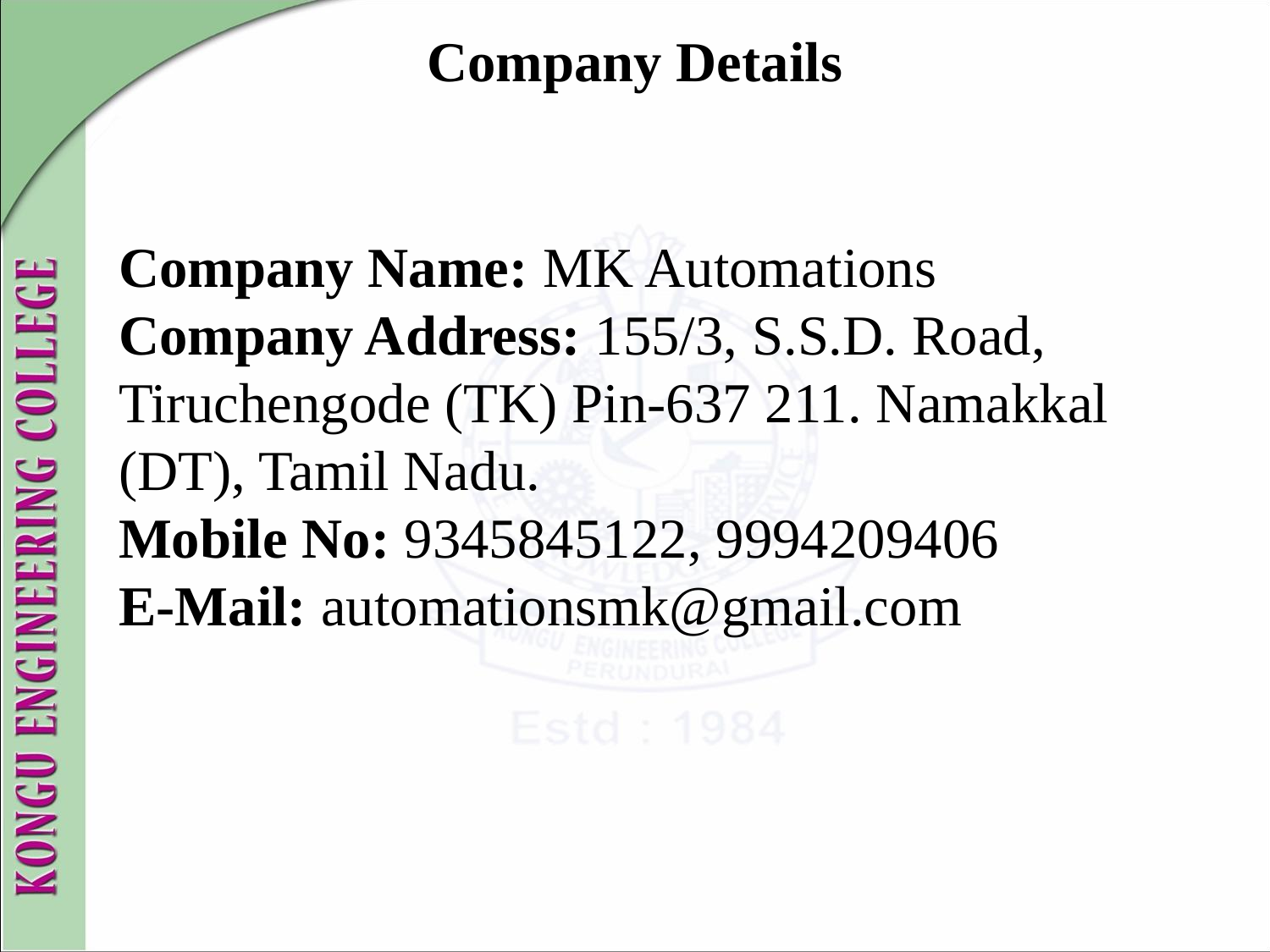

# Company Details
Company Name: MK Automations
Company Address: 155/3, S.S.D. Road, Tiruchengode (TK) Pin-637 211. Namakkal (DT), Tamil Nadu.
Mobile No: 9345845122, 9994209406
E-Mail: automationsmk@gmail.com